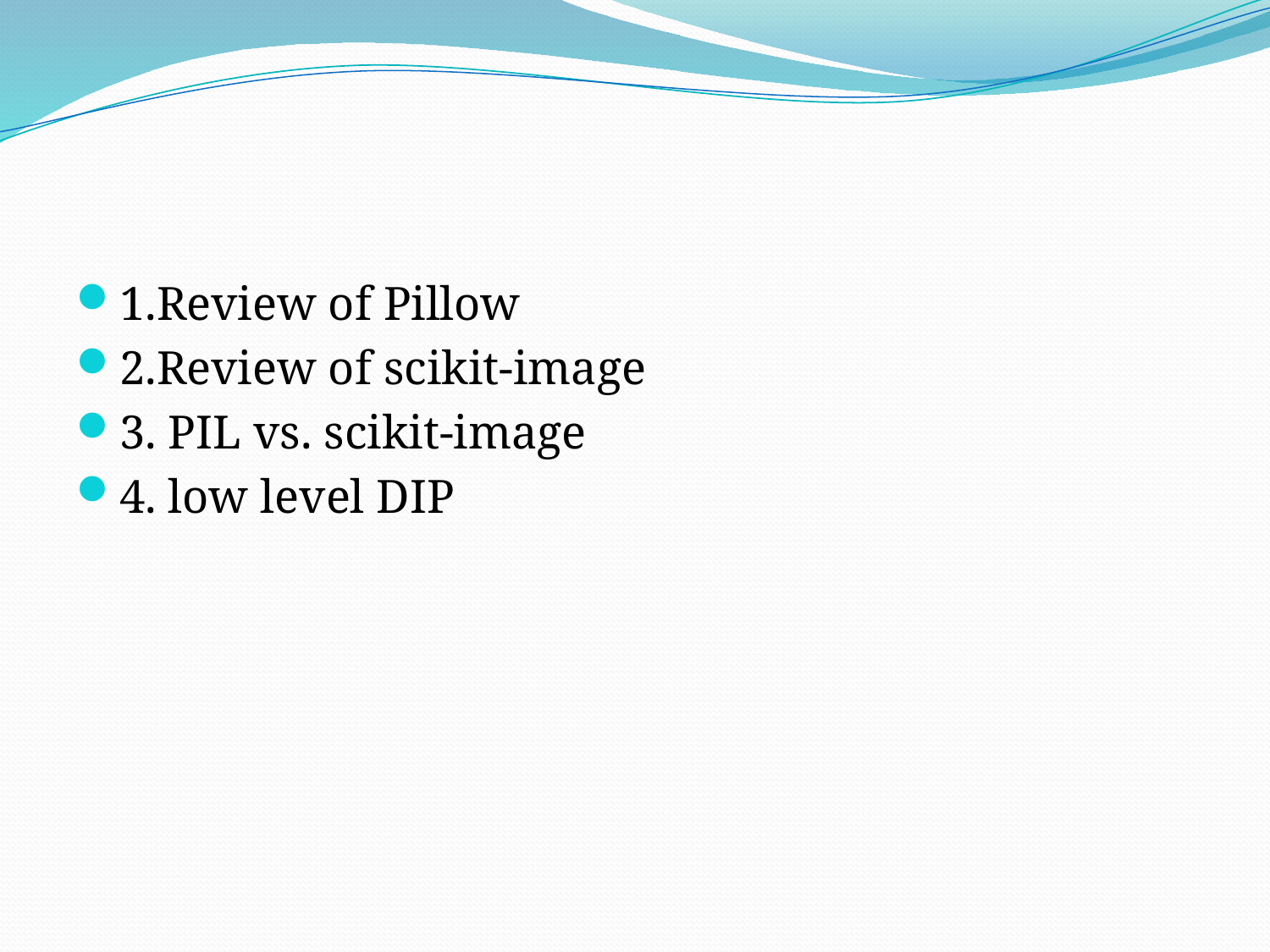

#
1.Review of Pillow
2.Review of scikit-image
3. PIL vs. scikit-image
4. low level DIP